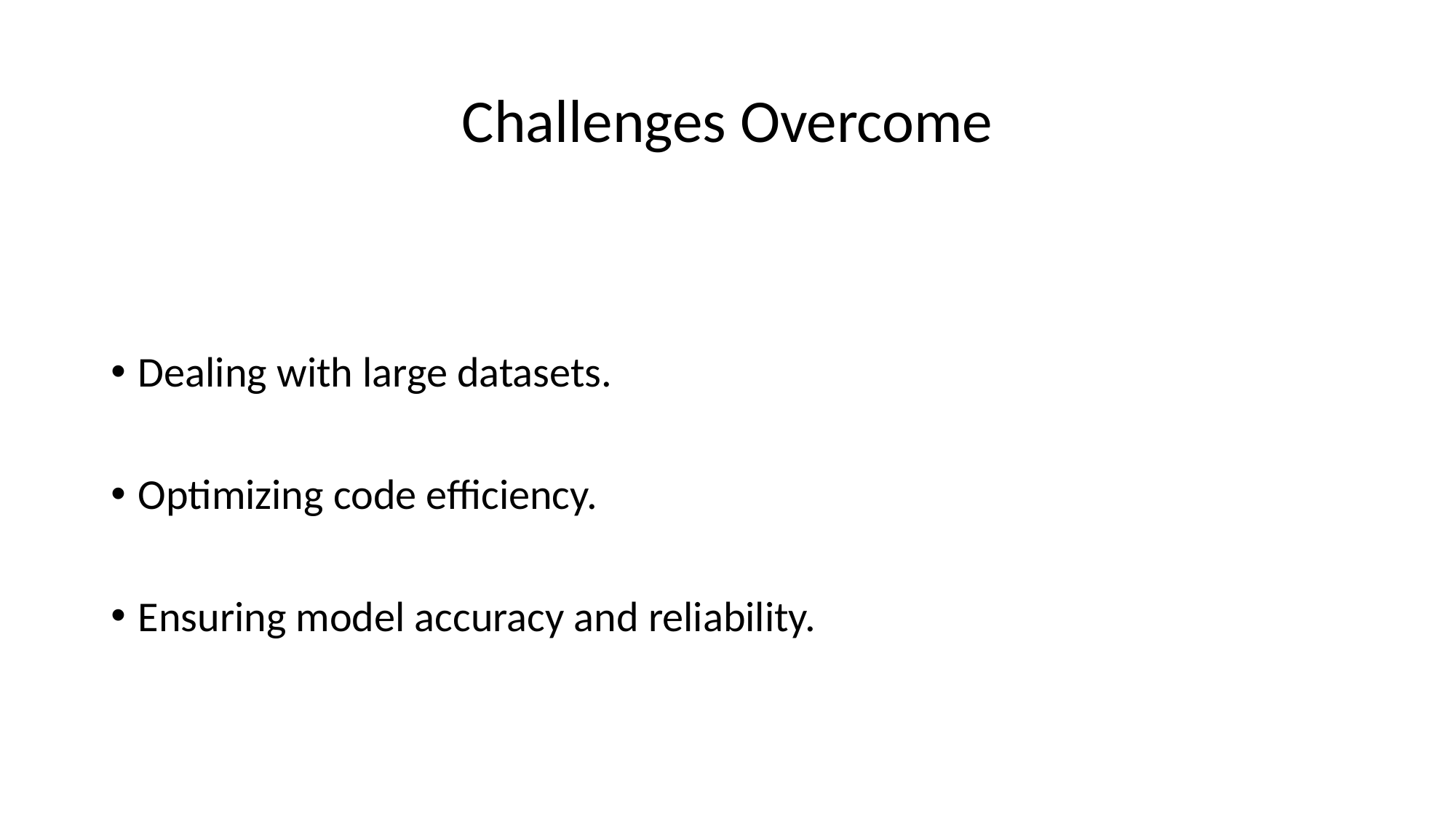

# Challenges Overcome

Dealing with large datasets.

Optimizing code efficiency.

Ensuring model accuracy and reliability.